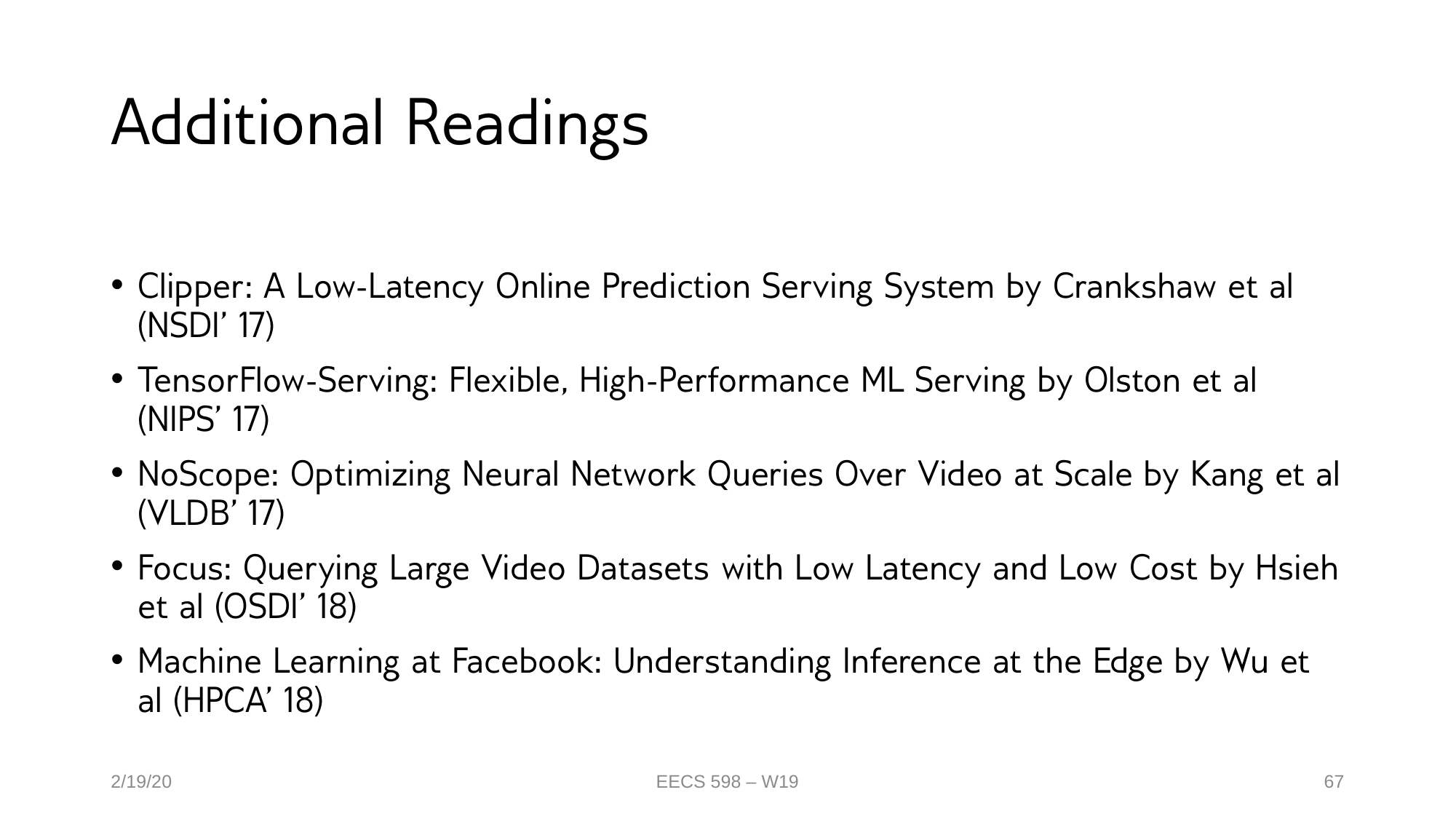

# Additional Readings
Clipper: A Low-Latency Online Prediction Serving System by Crankshaw et al (NSDI’ 17)
TensorFlow-Serving: Flexible, High-Performance ML Serving by Olston et al (NIPS’ 17)
NoScope: Optimizing Neural Network Queries Over Video at Scale by Kang et al (VLDB’ 17)
Focus: Querying Large Video Datasets with Low Latency and Low Cost by Hsieh et al (OSDI’ 18)
Machine Learning at Facebook: Understanding Inference at the Edge by Wu et al (HPCA’ 18)

2/19/20
EECS 598 – W19
67